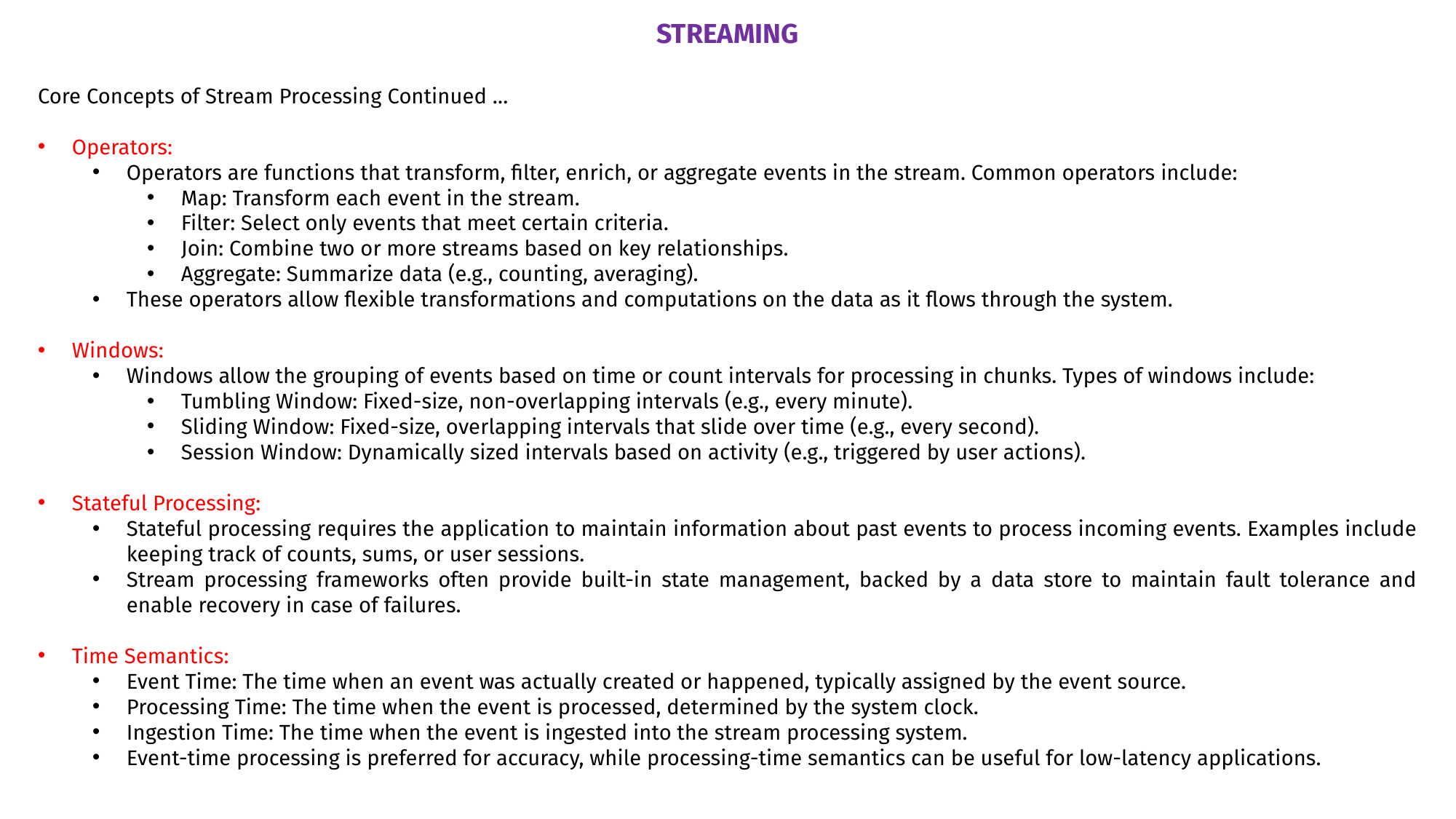

STREAMING
Core Concepts of Stream Processing Continued …

Operators:
Operators are functions that transform, filter, enrich, or aggregate events in the stream. Common operators include:
Map: Transform each event in the stream.
Filter: Select only events that meet certain criteria.
Join: Combine two or more streams based on key relationships.
Aggregate: Summarize data (e.g., counting, averaging).
These operators allow flexible transformations and computations on the data as it flows through the system.

Windows:
Windows allow the grouping of events based on time or count intervals for processing in chunks. Types of windows include:
Tumbling Window: Fixed-size, non-overlapping intervals (e.g., every minute).
Sliding Window: Fixed-size, overlapping intervals that slide over time (e.g., every second).
Session Window: Dynamically sized intervals based on activity (e.g., triggered by user actions).

Stateful Processing:
Stateful processing requires the application to maintain information about past events to process incoming events. Examples include keeping track of counts, sums, or user sessions.
Stream processing frameworks often provide built-in state management, backed by a data store to maintain fault tolerance and enable recovery in case of failures.

Time Semantics:
Event Time: The time when an event was actually created or happened, typically assigned by the event source.
Processing Time: The time when the event is processed, determined by the system clock.
Ingestion Time: The time when the event is ingested into the stream processing system.
Event-time processing is preferred for accuracy, while processing-time semantics can be useful for low-latency applications.